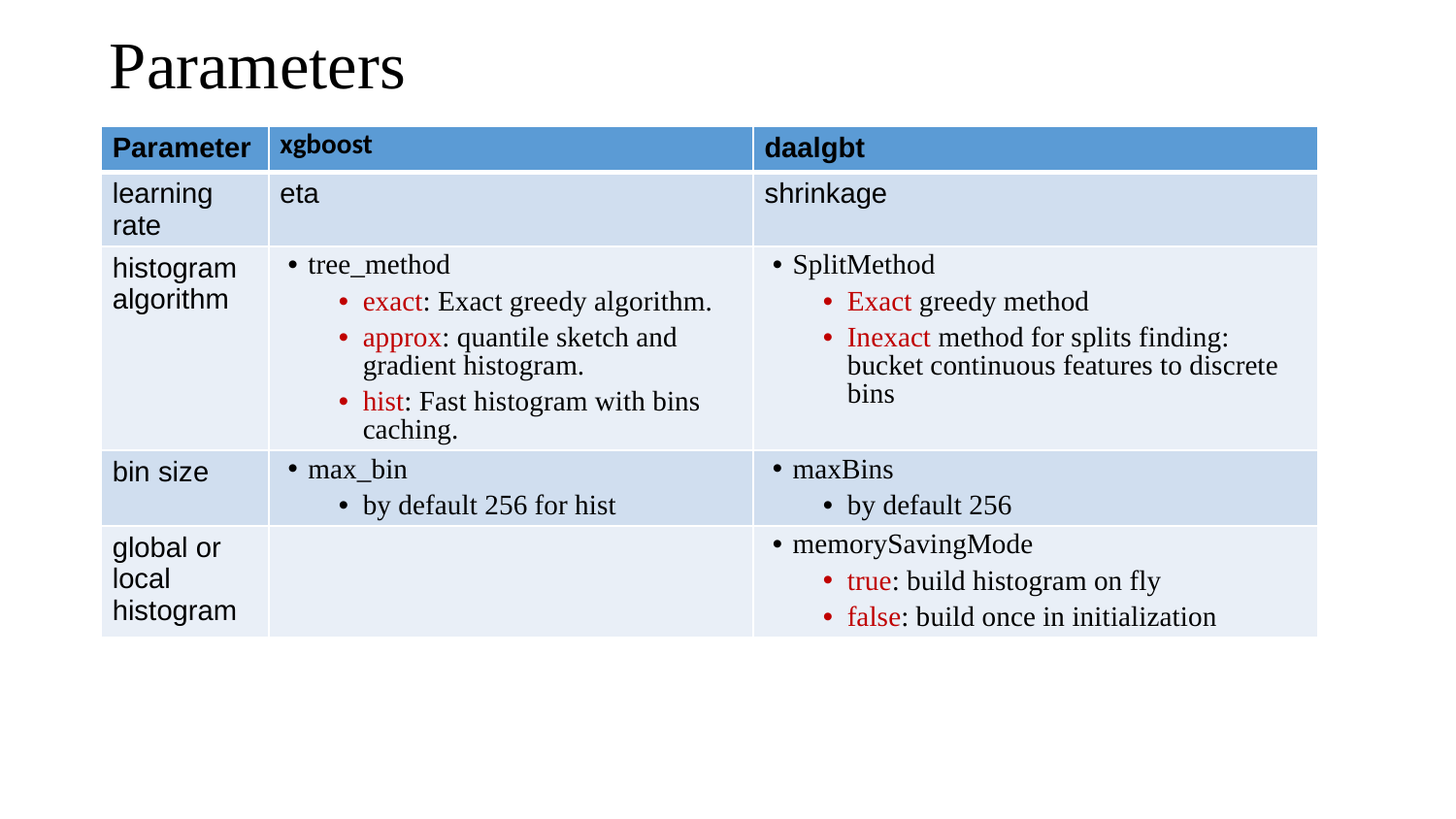

# Parameters
| Parameter | xgboost | daalgbt |
| --- | --- | --- |
| learning rate | eta | shrinkage |
| histogram algorithm | tree\_method exact: Exact greedy algorithm. approx: quantile sketch and gradient histogram. hist: Fast histogram with bins caching. | SplitMethod Exact greedy method Inexact method for splits finding: bucket continuous features to discrete bins |
| bin size | max\_bin by default 256 for hist | maxBins by default 256 |
| global or local histogram |  | memorySavingMode true: build histogram on fly false: build once in initialization |